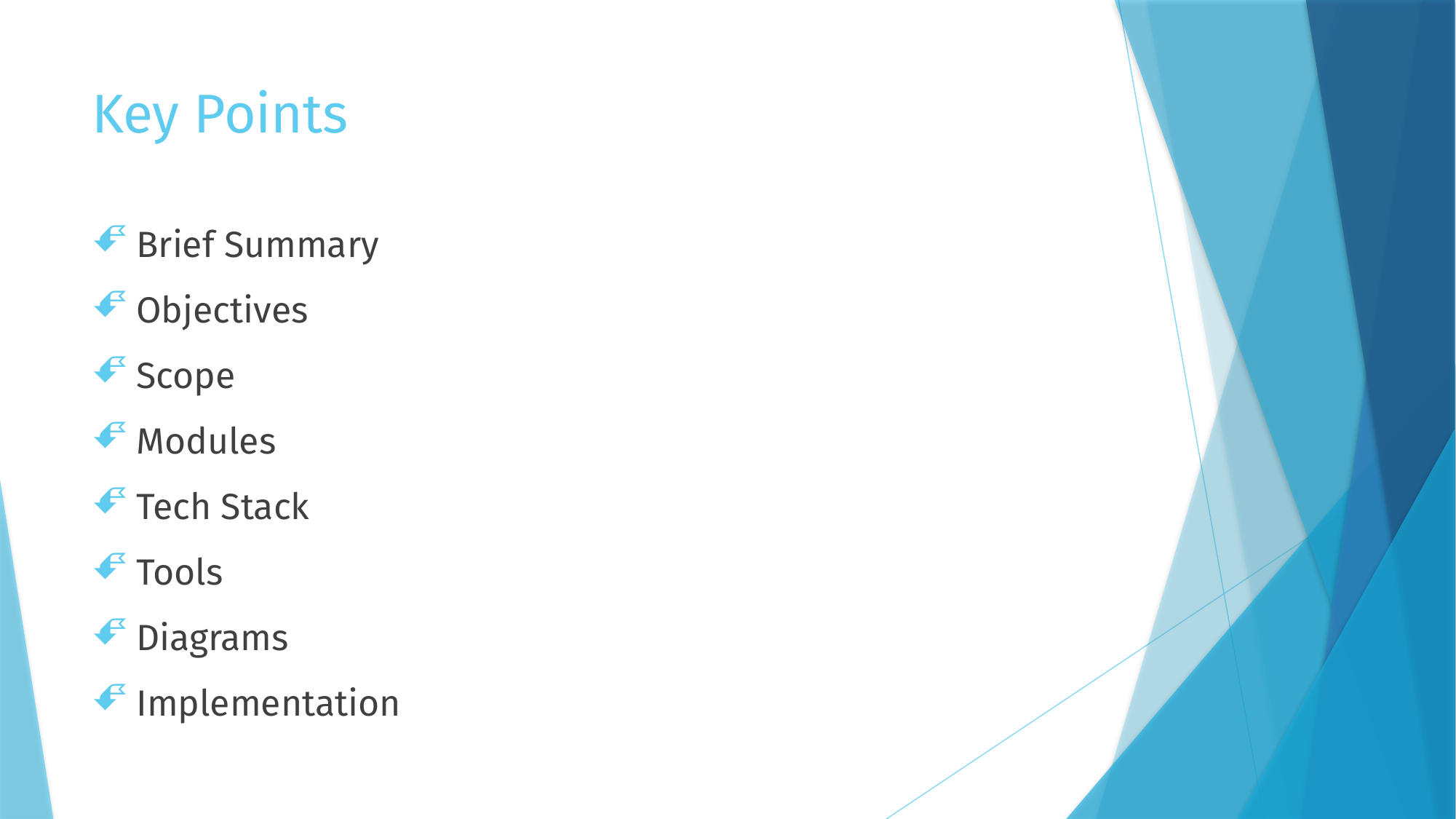

# Key Points
Brief Summary
Objectives
Scope
Modules
Tech Stack
Tools
Diagrams
Implementation